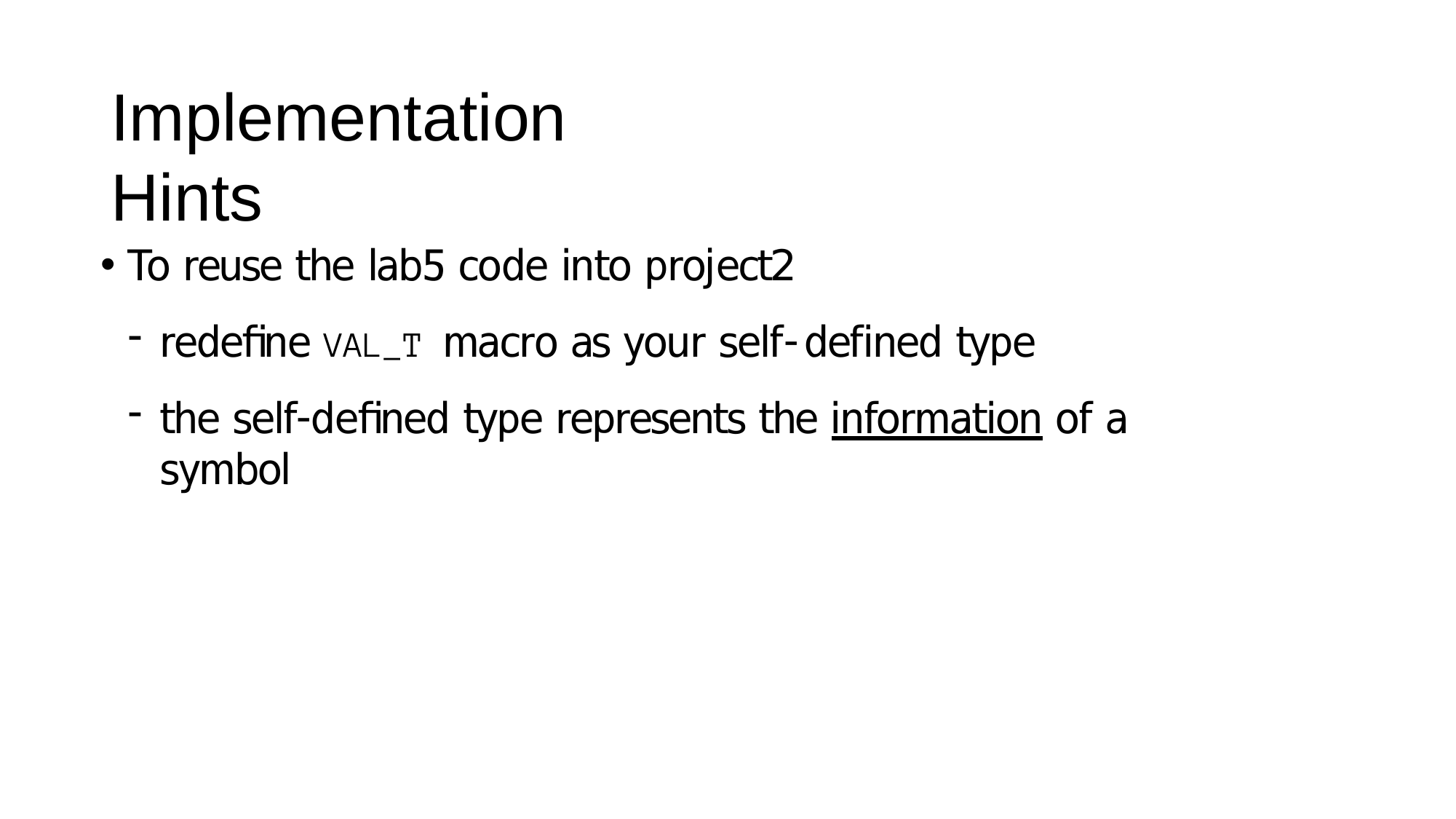

# Implementation Hints
To reuse the lab5 code into project2
redefine VAL_T macro as your self-defined type
the self-defined type represents the information of a symbol